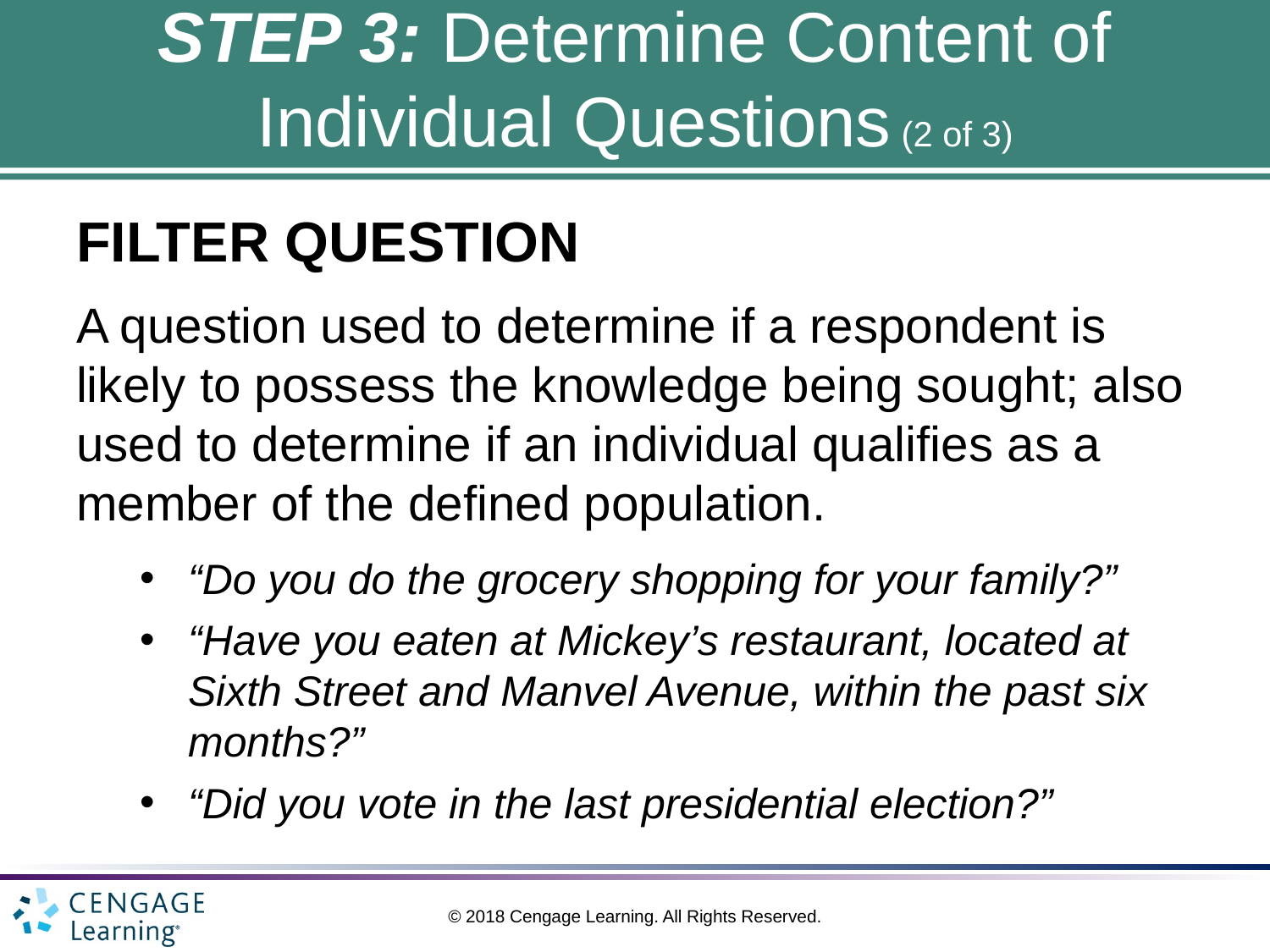

# STEP 3: Determine Content of Individual Questions (2 of 3)
FILTER QUESTION
A question used to determine if a respondent is likely to possess the knowledge being sought; also used to determine if an individual qualifies as a member of the defined population.
“Do you do the grocery shopping for your family?”
“Have you eaten at Mickey’s restaurant, located at Sixth Street and Manvel Avenue, within the past six months?”
“Did you vote in the last presidential election?”